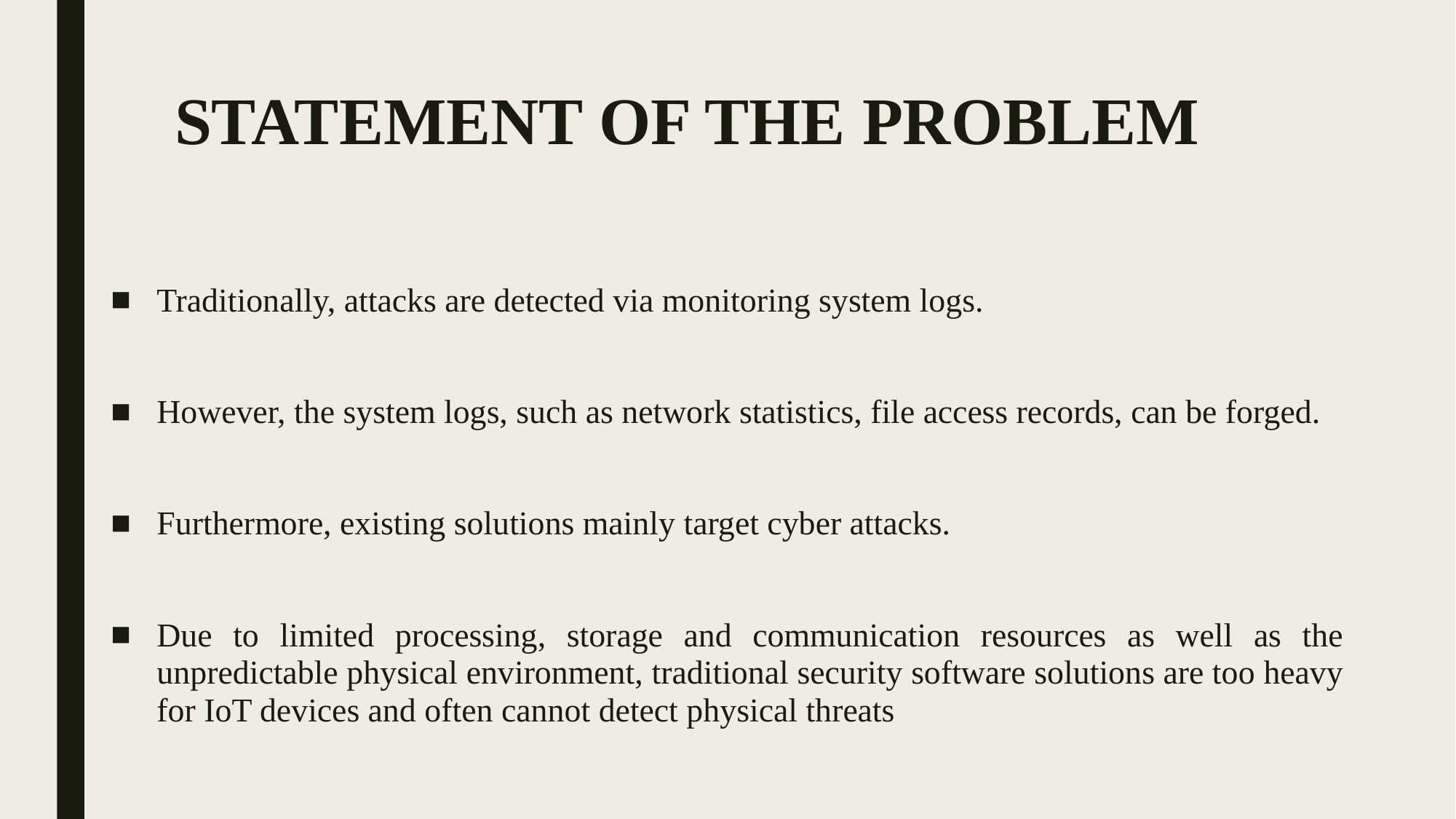

# STATEMENT OF THE PROBLEM

Traditionally, attacks are detected via monitoring system logs.

However, the system logs, such as network statistics, file access records, can be forged.

Furthermore, existing solutions mainly target cyber attacks.

Due to limited processing, storage and communication resources as well as the unpredictable physical environment, traditional security software solutions are too heavy for IoT devices and often cannot detect physical threats